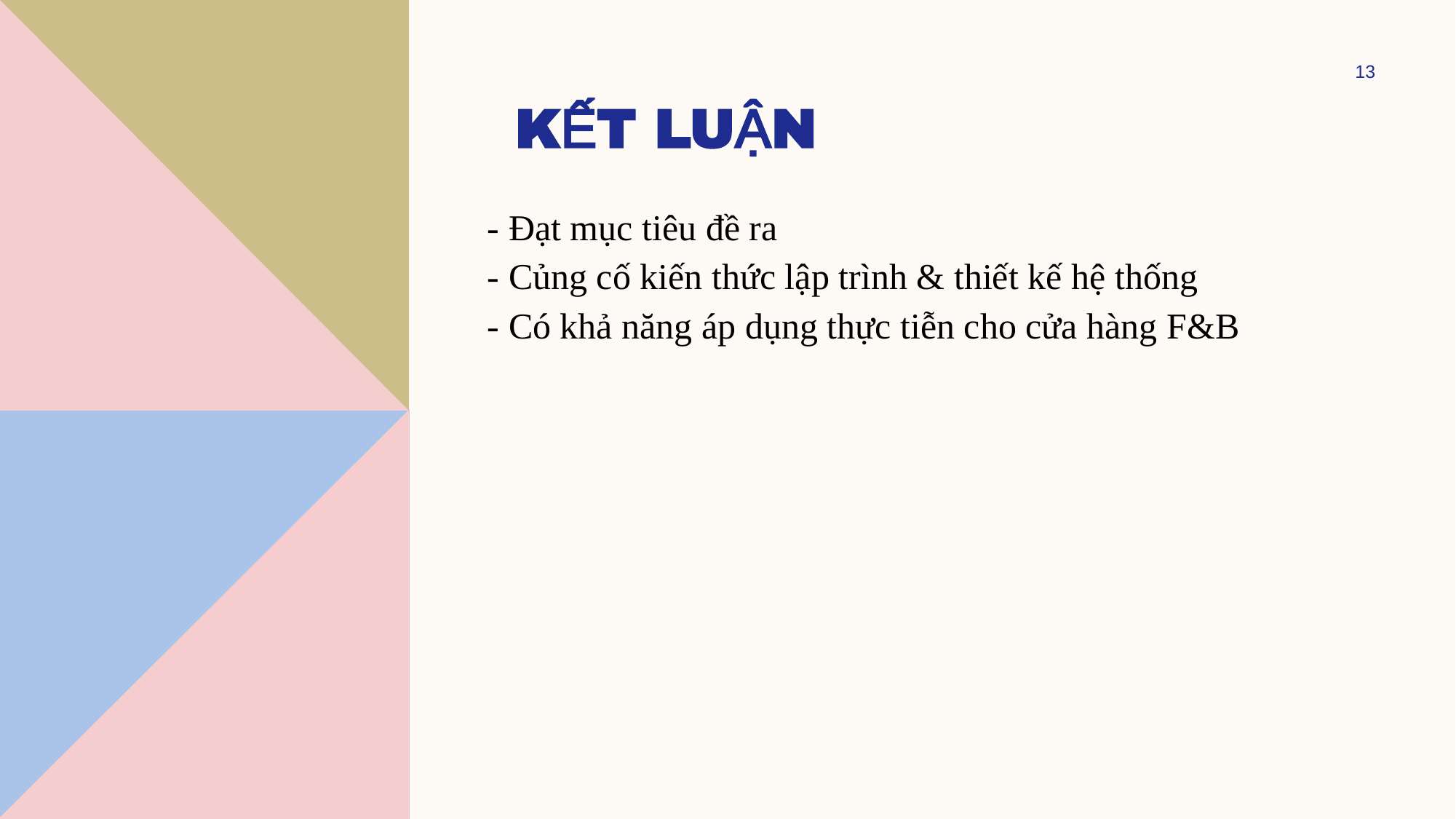

13
# Kết luận
- Đạt mục tiêu đề ra
- Củng cố kiến thức lập trình & thiết kế hệ thống
- Có khả năng áp dụng thực tiễn cho cửa hàng F&B